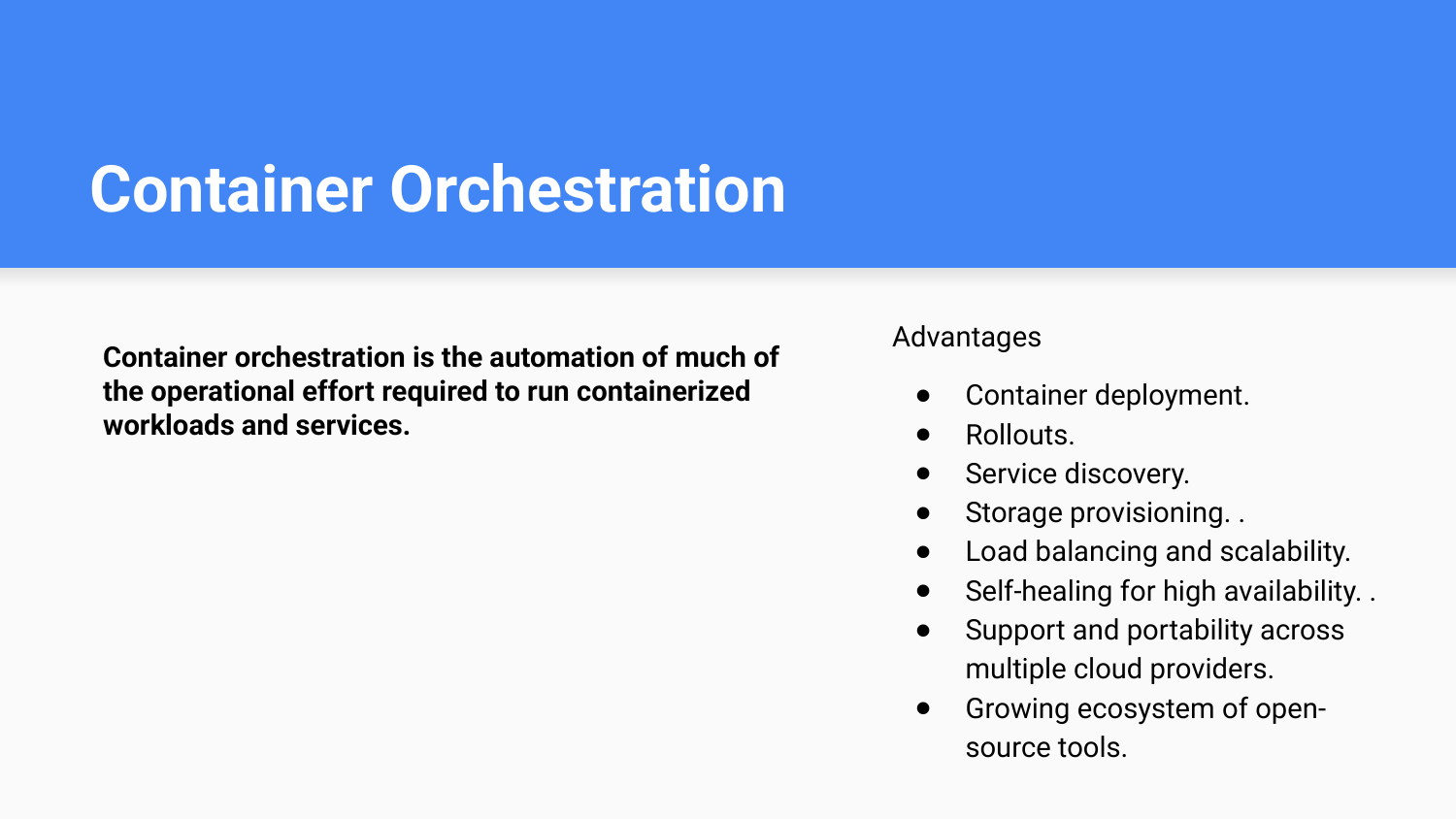

# Container Orchestration
Advantages
Container deployment.
Rollouts.
Service discovery.
Storage provisioning. .
Load balancing and scalability.
Self-healing for high availability. .
Support and portability across multiple cloud providers.
Growing ecosystem of open-source tools.
Container orchestration is the automation of much of the operational effort required to run containerized workloads and services.